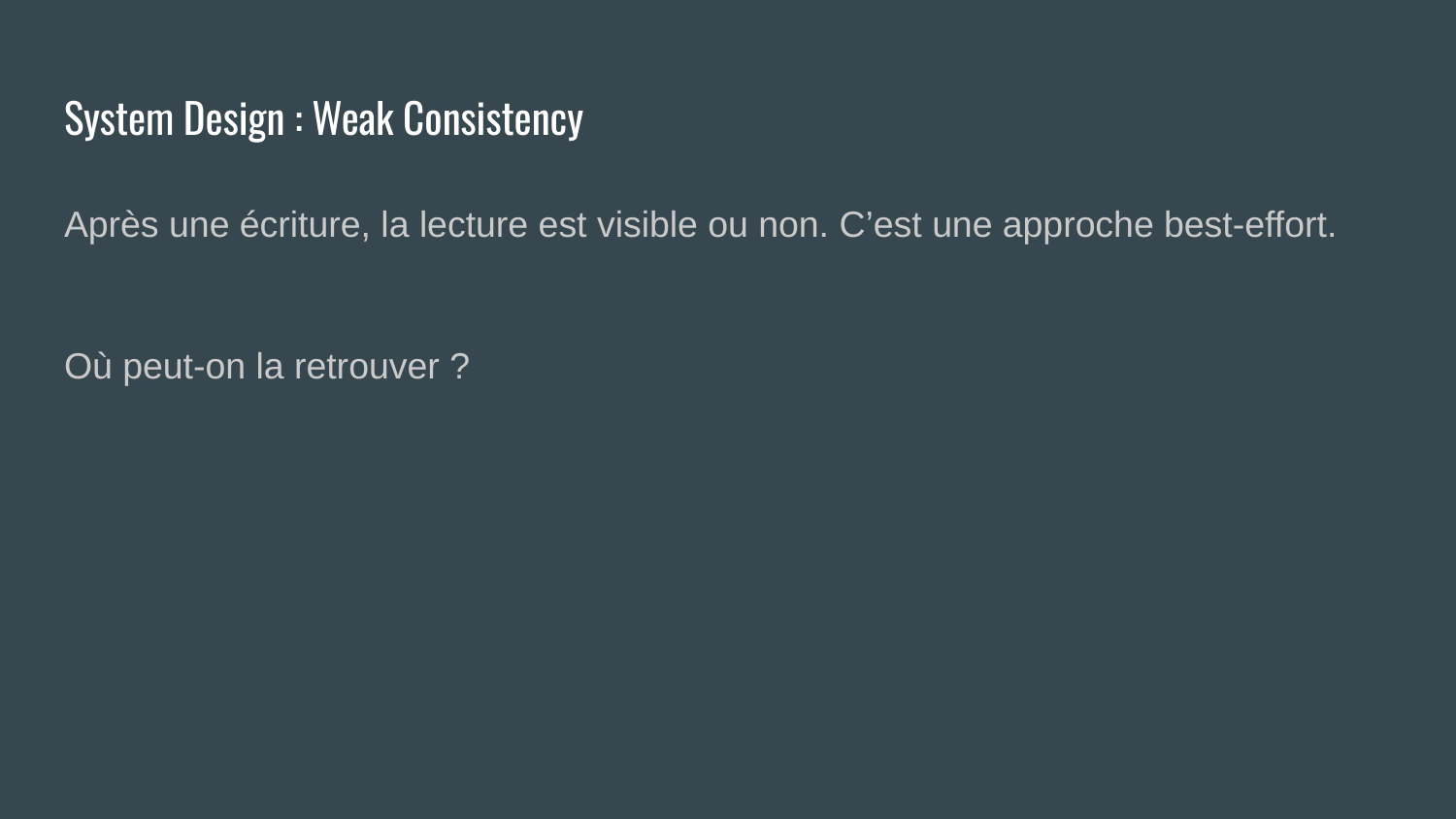

# System Design : Weak Consistency

Après une écriture, la lecture est visible ou non. C’est une approche best-effort.

Où peut-on la retrouver ?